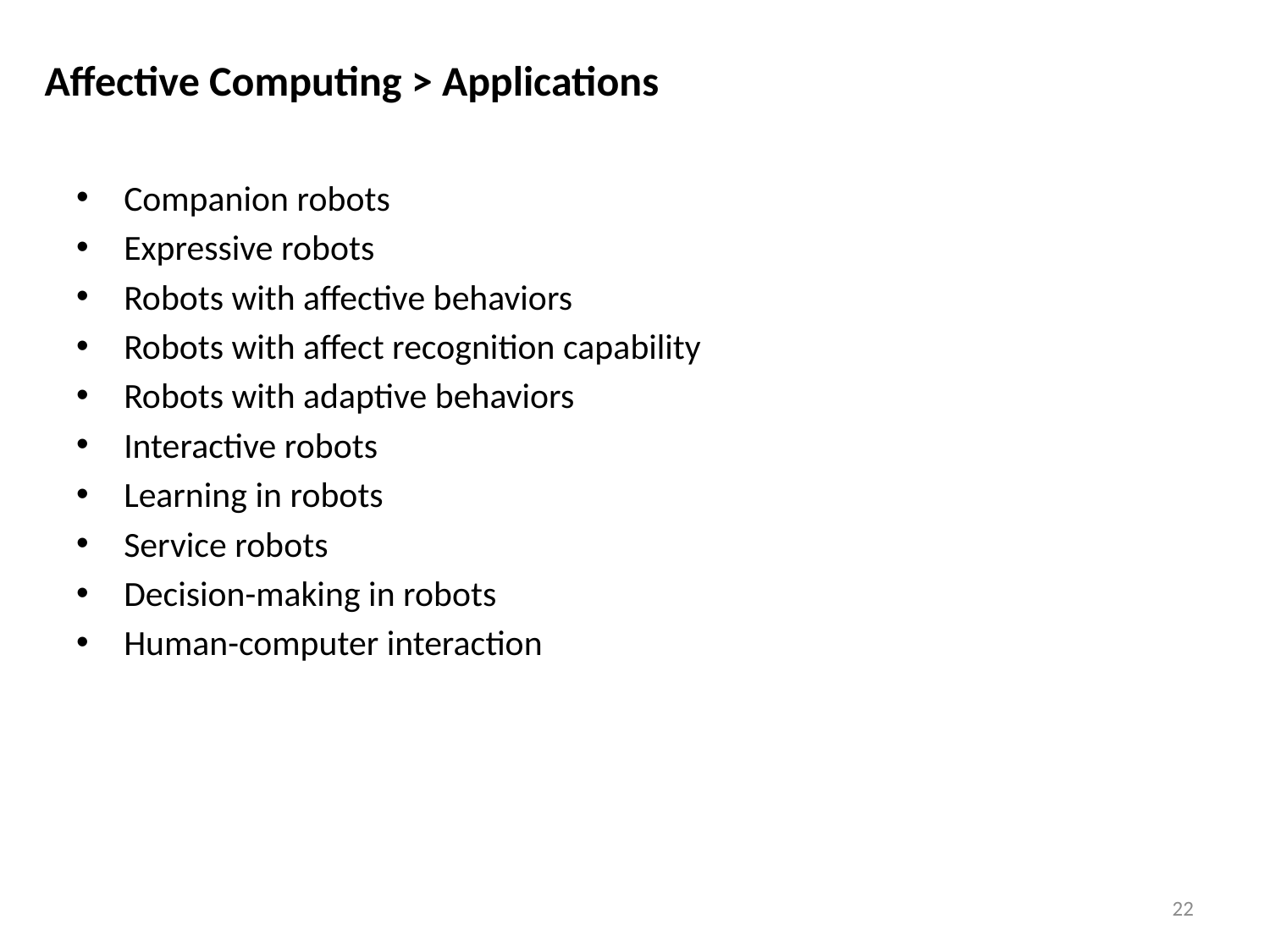

Affective Computing > Applications
Companion robots
Expressive robots
Robots with affective behaviors
Robots with affect recognition capability
Robots with adaptive behaviors
Interactive robots
Learning in robots
Service robots
Decision-making in robots
Human-computer interaction

22